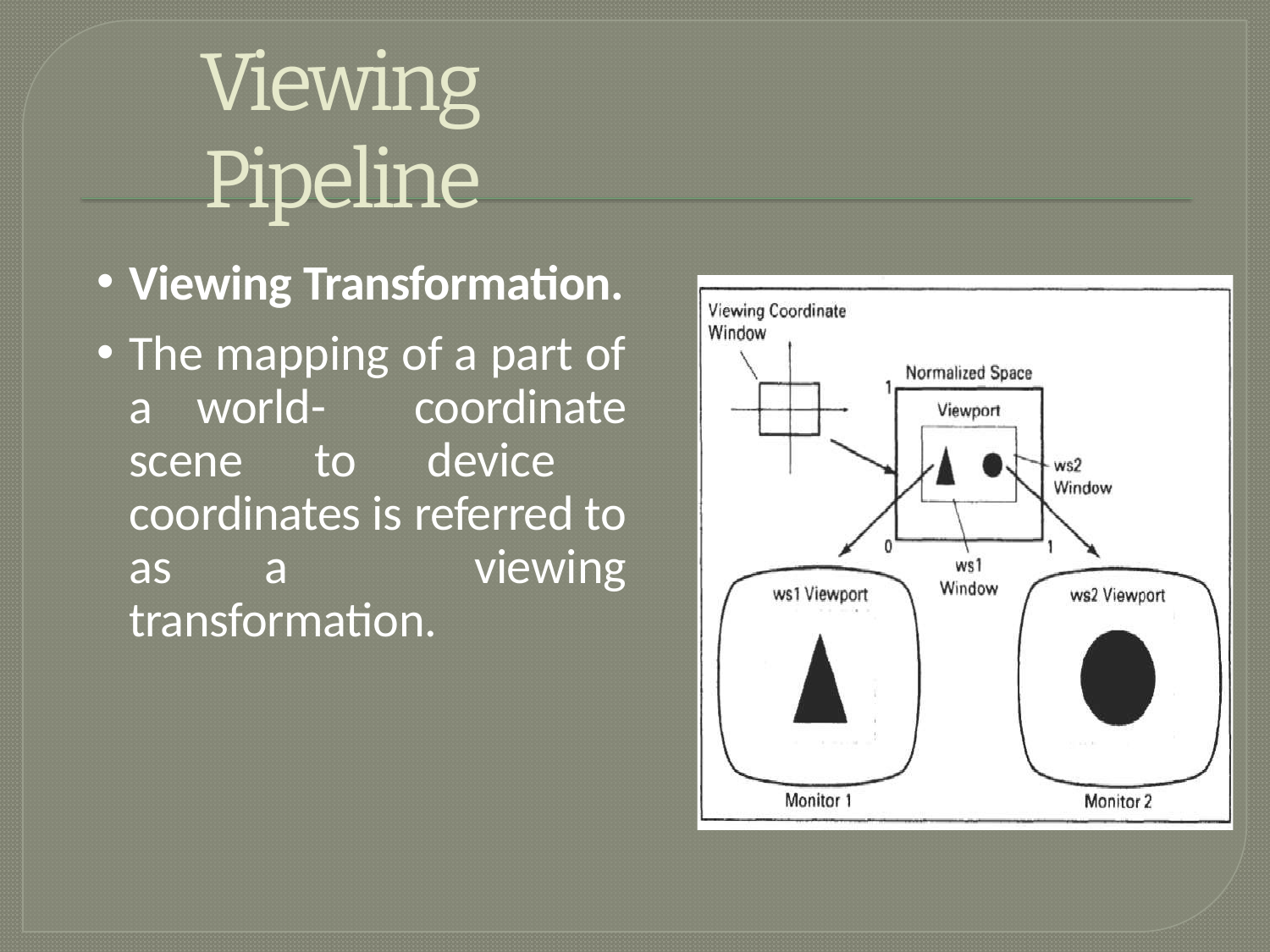

# Viewing Pipeline
Viewing Transformation.
The mapping of a part of a world-  coordinate scene to device  coordinates is referred to as a  viewing transformation.